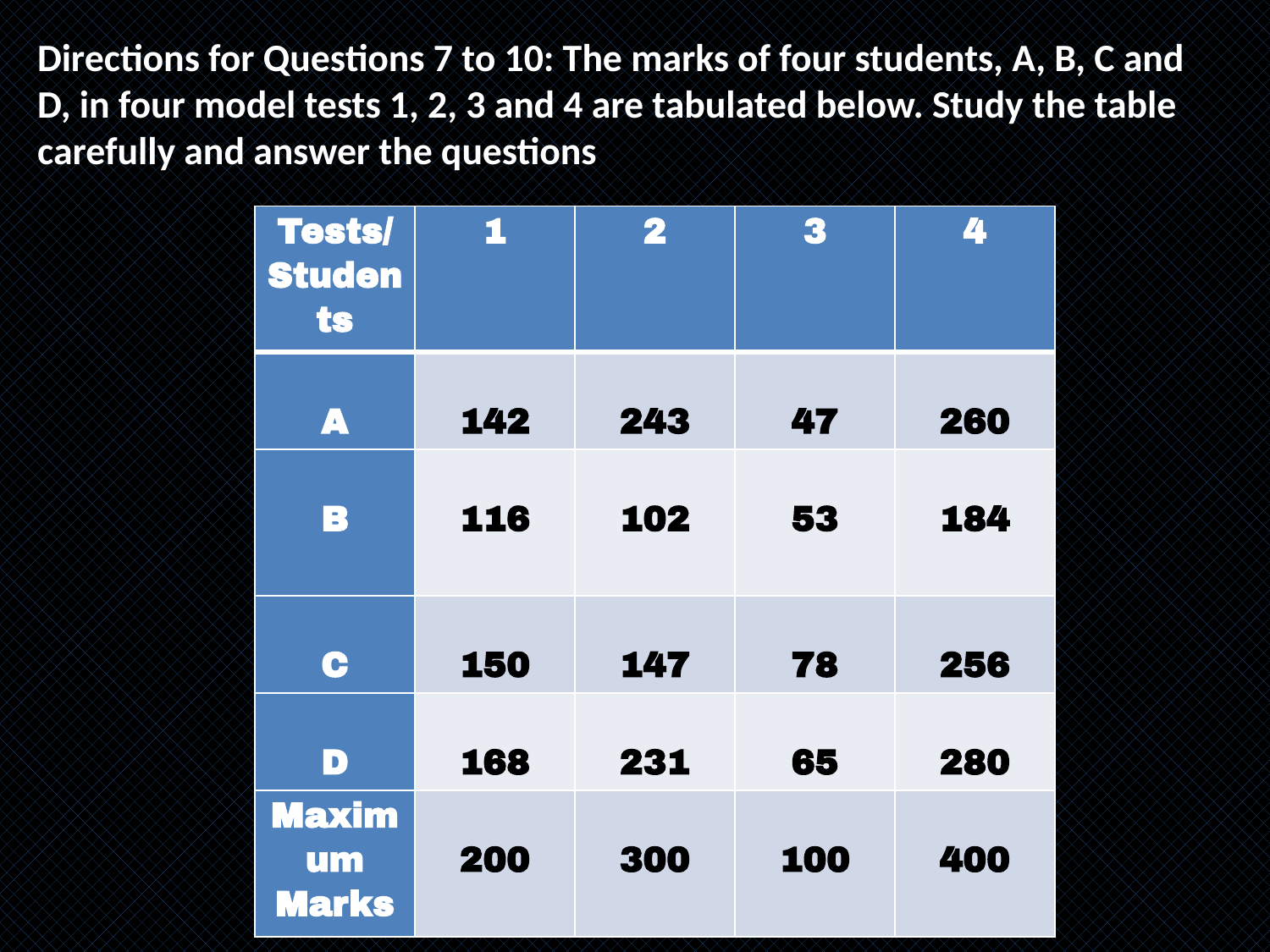

Directions for Questions 7 to 10: The marks of four students, A, B, C and D, in four model tests 1, 2, 3 and 4 are tabulated below. Study the table carefully and answer the questions
| Tests/ Students | 1 | 2 | 3 | 4 |
| --- | --- | --- | --- | --- |
| A | 142 | 243 | 47 | 260 |
| B | 116 | 102 | 53 | 184 |
| C | 150 | 147 | 78 | 256 |
| D | 168 | 231 | 65 | 280 |
| Maximum Marks | 200 | 300 | 100 | 400 |